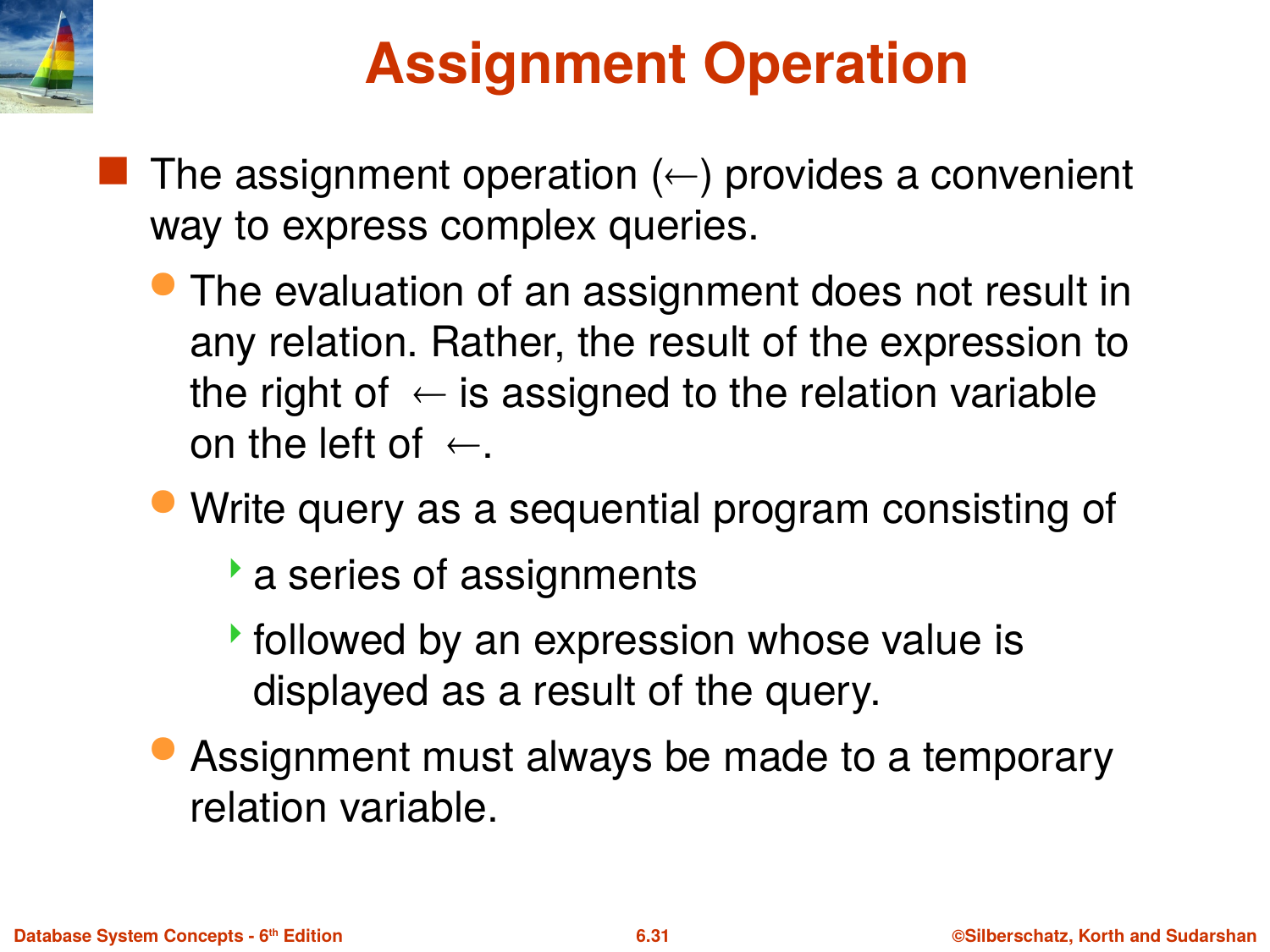

# Assignment Operation
The assignment operation (←) provides a convenient way to express complex queries.
The evaluation of an assignment does not result in any relation. Rather, the result of the expression to the right of  ← is assigned to the relation variable on the left of  ←.
Write query as a sequential program consisting of
a series of assignments
followed by an expression whose value is displayed as a result of the query.
Assignment must always be made to a temporary relation variable.